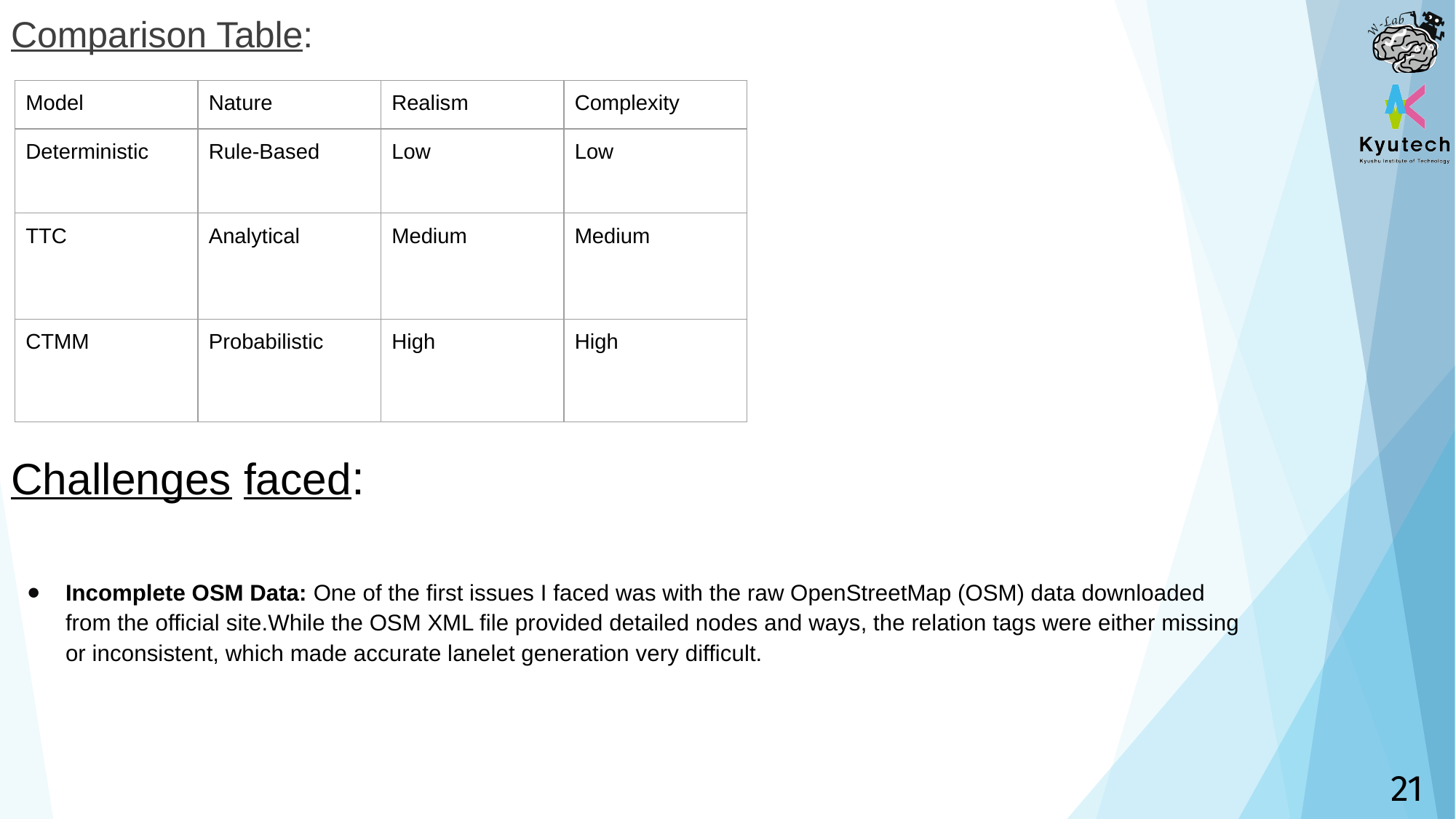

Comparison Table:

Challenges faced:

Incomplete OSM Data: One of the first issues I faced was with the raw OpenStreetMap (OSM) data downloaded from the official site.While the OSM XML file provided detailed nodes and ways, the relation tags were either missing or inconsistent, which made accurate lanelet generation very difficult.

| Model | Nature | Realism | Complexity |
| --- | --- | --- | --- |
| Deterministic | Rule-Based | Low | Low |
| TTC | Analytical | Medium | Medium |
| CTMM | Probabilistic | High | High |
21